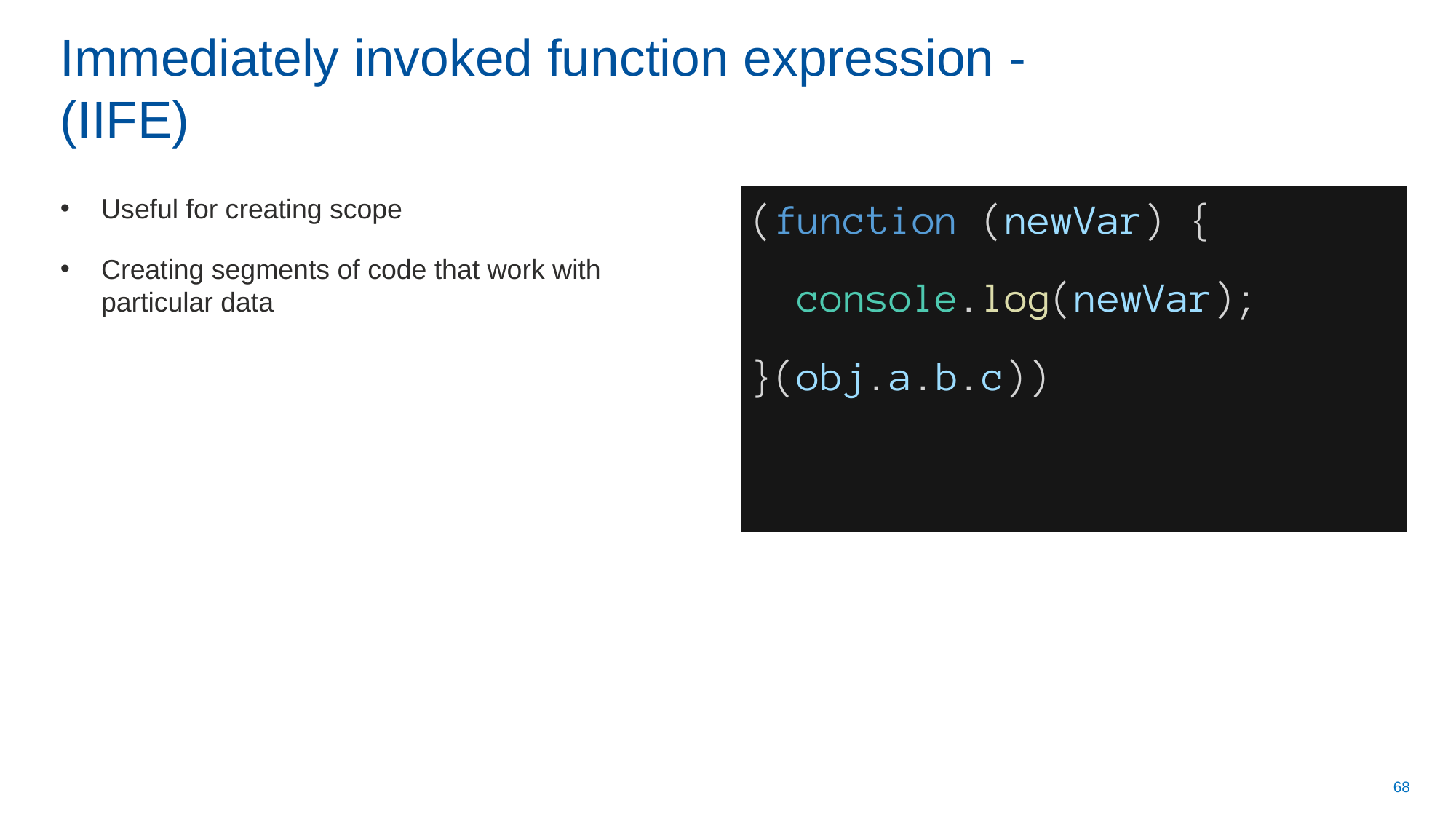

# Immediately invoked function expression -  (IIFE)
Useful for creating scope
Creating segments of code that work with particular data

(function (newVar) {
  console.log(newVar);
}(obj.a.b.c))